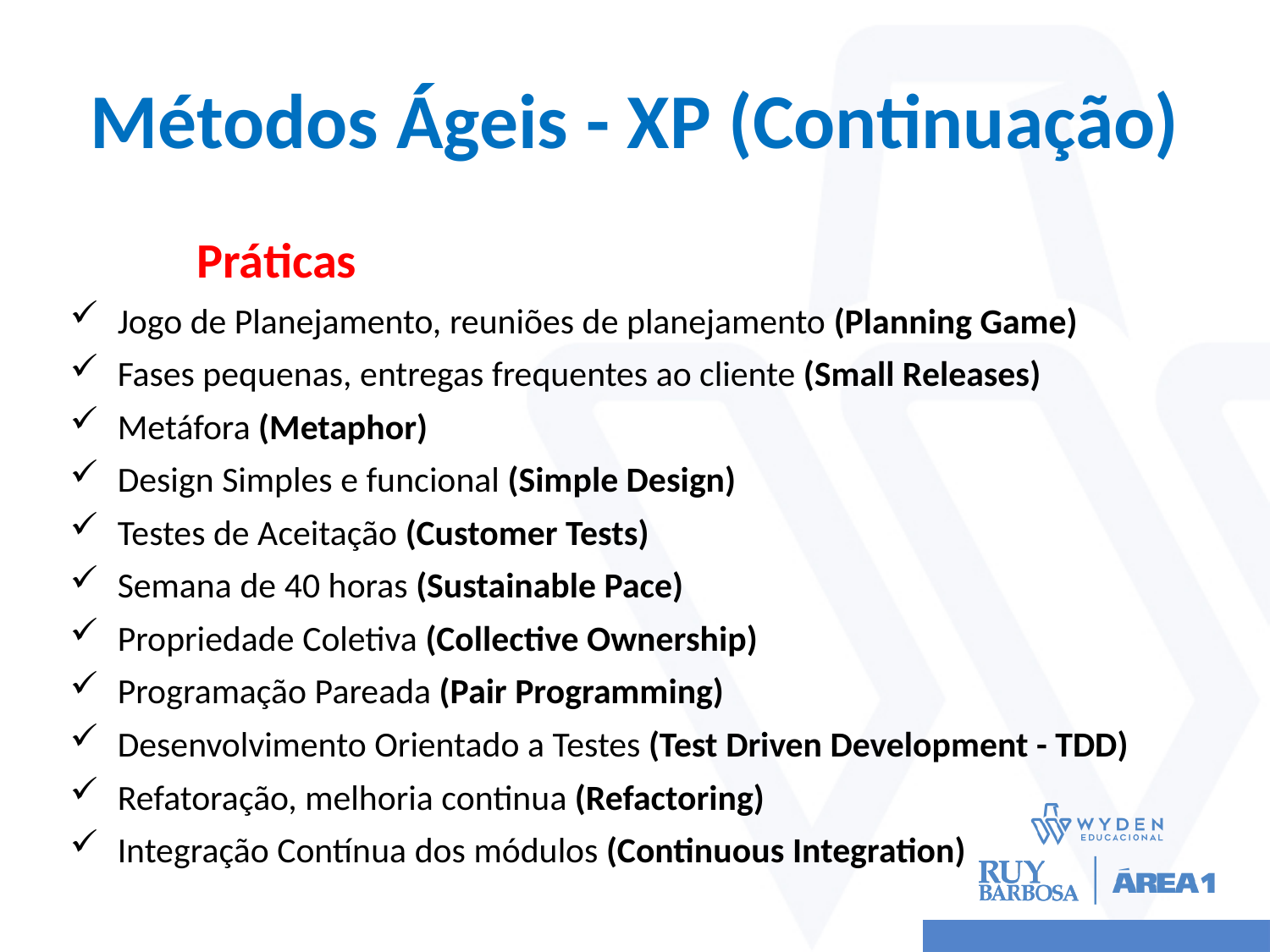

# Métodos Ágeis - XP (Continuação)
	Práticas
Jogo de Planejamento, reuniões de planejamento (Planning Game)
Fases pequenas, entregas frequentes ao cliente (Small Releases)
Metáfora (Metaphor)
Design Simples e funcional (Simple Design)
Testes de Aceitação (Customer Tests)
Semana de 40 horas (Sustainable Pace)
Propriedade Coletiva (Collective Ownership)
Programação Pareada (Pair Programming)
Desenvolvimento Orientado a Testes (Test Driven Development - TDD)
Refatoração, melhoria continua (Refactoring)
Integração Contínua dos módulos (Continuous Integration)